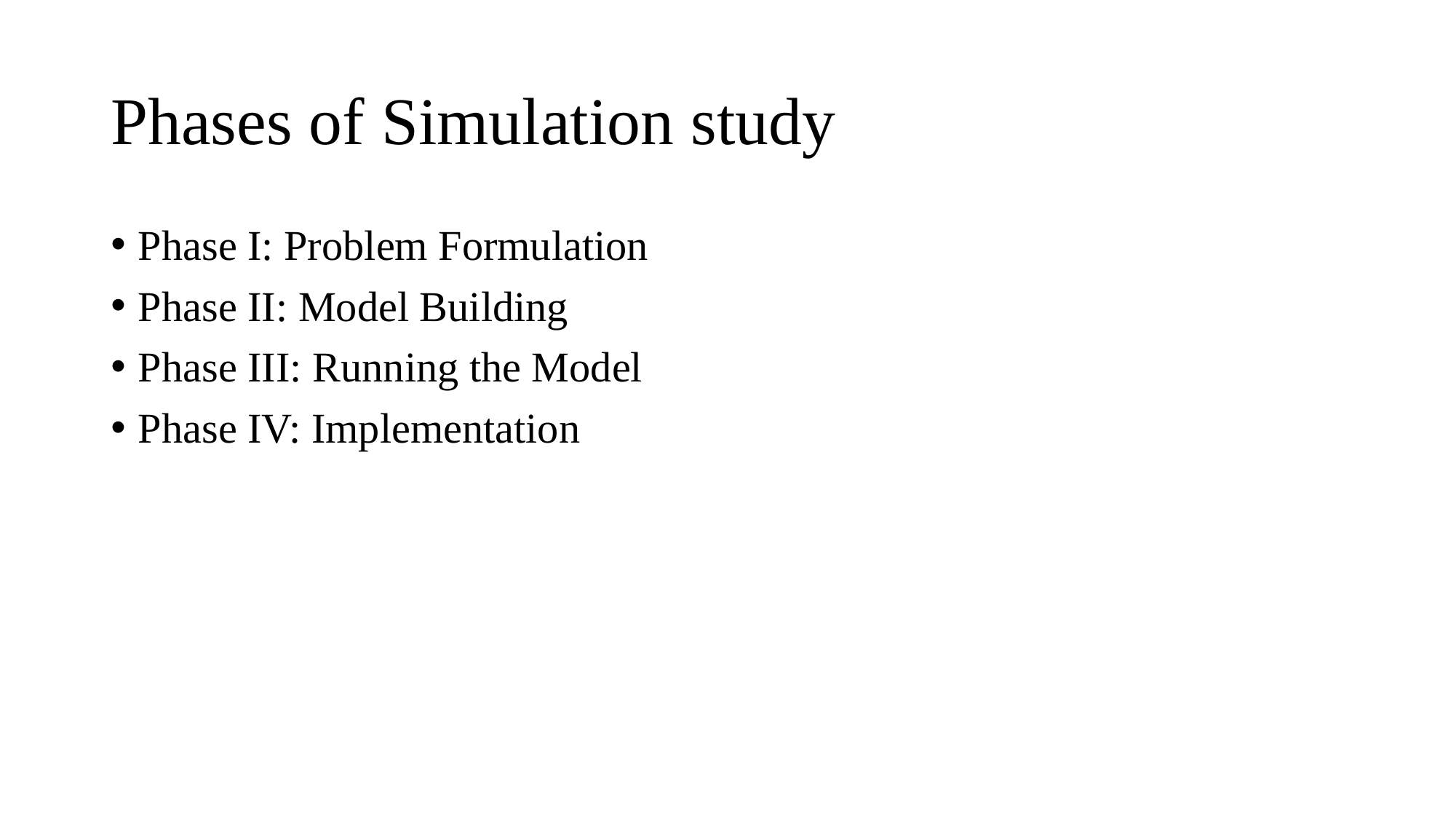

# Phases of Simulation study
Phase I: Problem Formulation
Phase II: Model Building
Phase III: Running the Model
Phase IV: Implementation